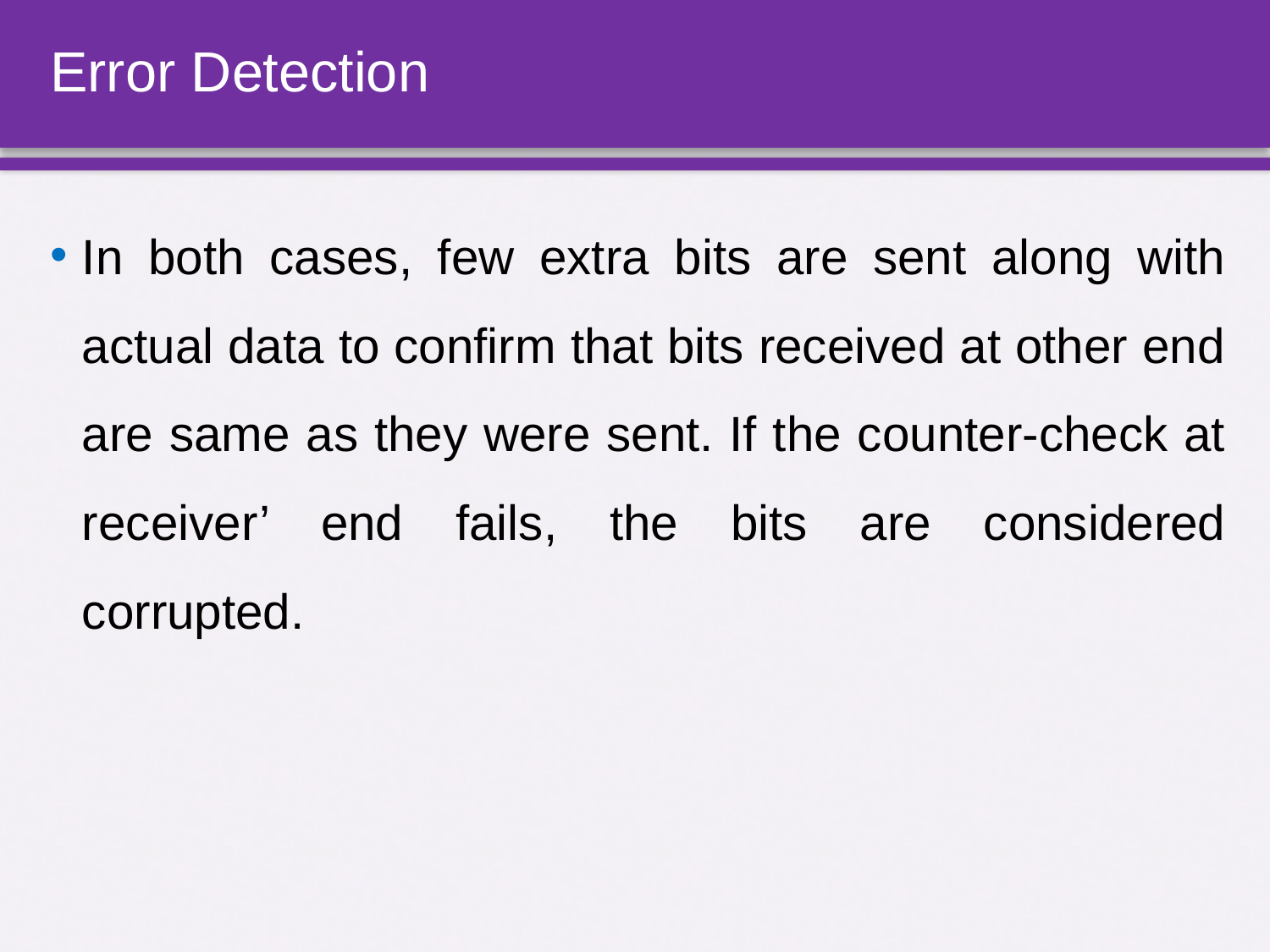

# Error Detection
In both cases, few extra bits are sent along with actual data to confirm that bits received at other end are same as they were sent. If the counter-check at receiver’ end fails, the bits are considered corrupted.